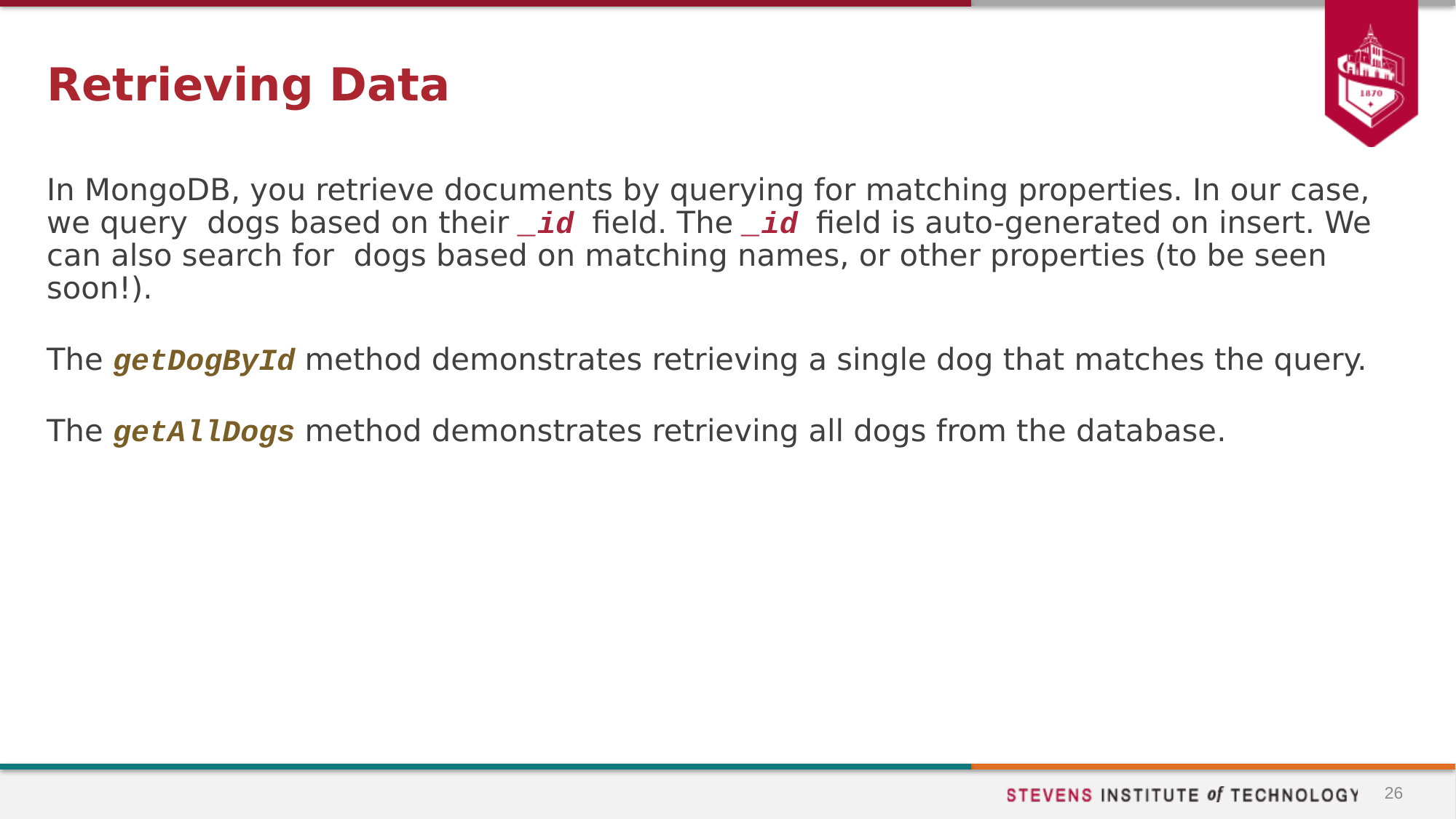

# Retrieving Data
In MongoDB, you retrieve documents by querying for matching properties. In our case, we query  dogs based on their _id field. The _id field is auto-generated on insert. We can also search for  dogs based on matching names, or other properties (to be seen soon!).
The getDogById method demonstrates retrieving a single dog that matches the query.
The getAllDogs method demonstrates retrieving all dogs from the database.

26